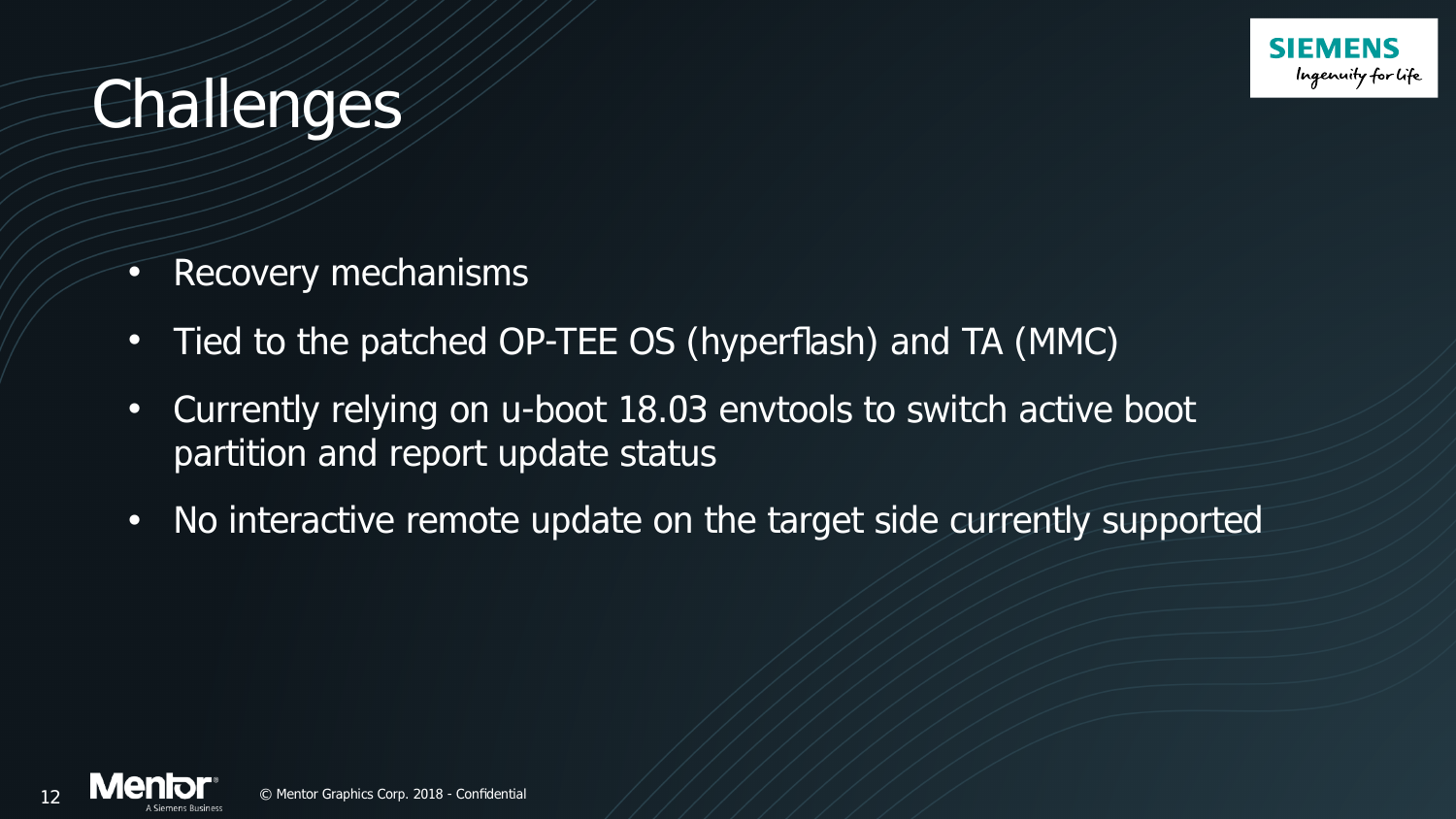

# Challenges
Recovery mechanisms
Tied to the patched OP-TEE OS (hyperflash) and TA (MMC)
Currently relying on u-boot 18.03 envtools to switch active boot partition and report update status
No interactive remote update on the target side currently supported